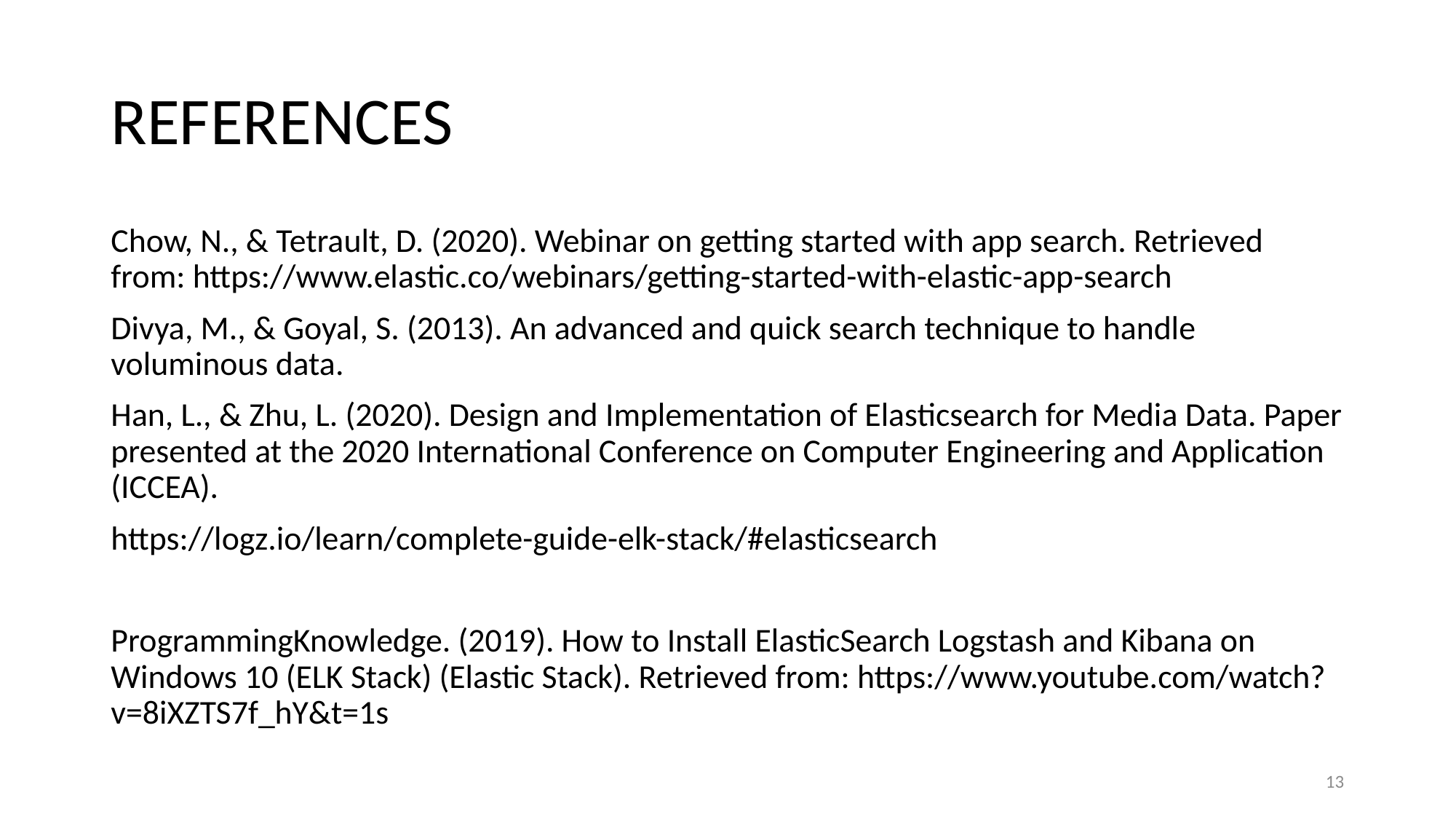

# REFERENCES
Chow, N., & Tetrault, D. (2020). Webinar on getting started with app search. Retrieved from: https://www.elastic.co/webinars/getting-started-with-elastic-app-search
Divya, M., & Goyal, S. (2013). An advanced and quick search technique to handle voluminous data.
Han, L., & Zhu, L. (2020). Design and Implementation of Elasticsearch for Media Data. Paper presented at the 2020 International Conference on Computer Engineering and Application (ICCEA).
https://logz.io/learn/complete-guide-elk-stack/#elasticsearch

ProgrammingKnowledge. (2019). How to Install ElasticSearch Logstash and Kibana on Windows 10 (ELK Stack) (Elastic Stack). Retrieved from: https://www.youtube.com/watch?v=8iXZTS7f_hY&t=1s

13